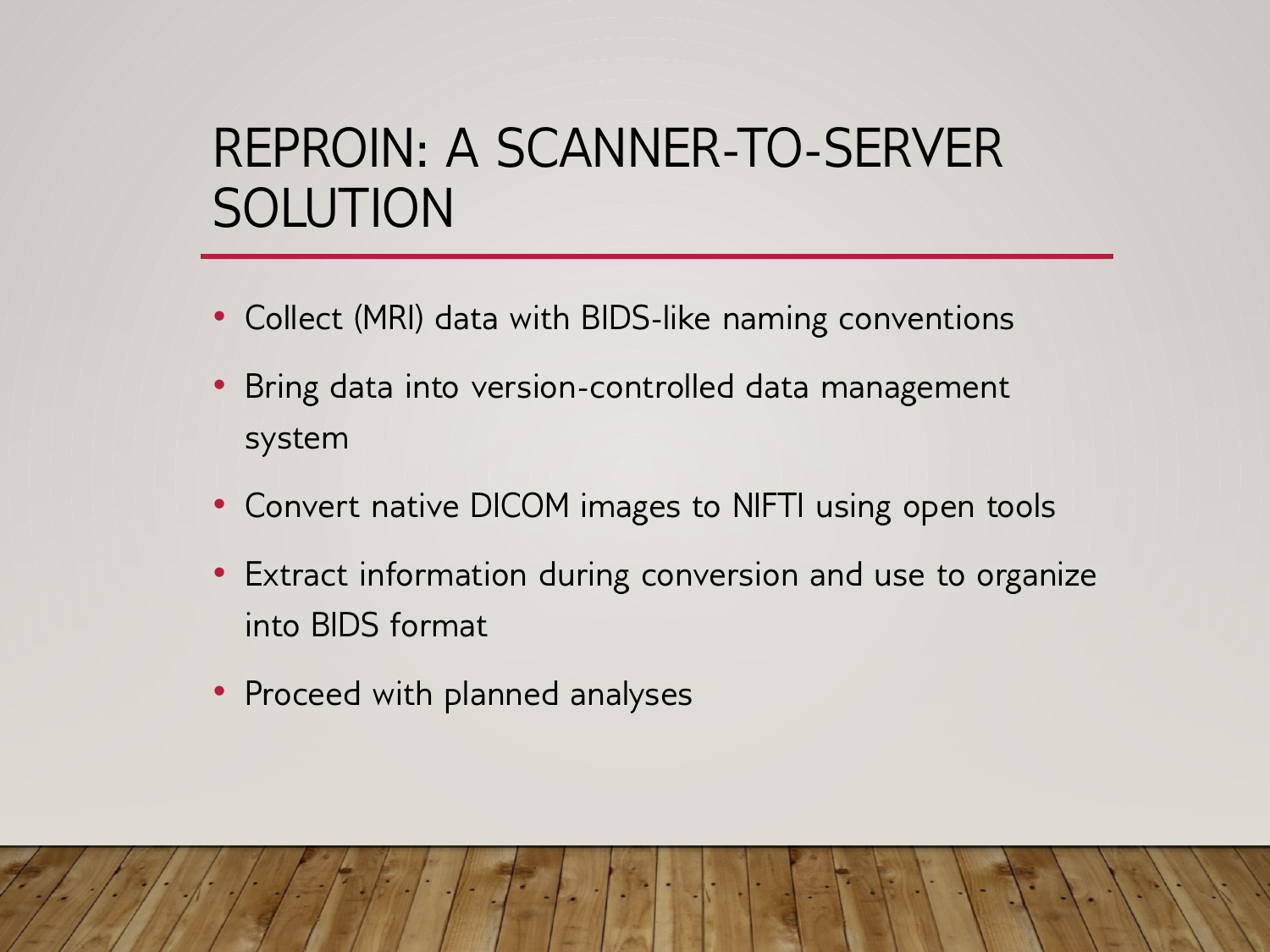

# ReproIN: A Scanner-to-Server Solution
Collect (MRI) data with BIDS-like naming conventions
Bring data into version-controlled data management system
Convert native DICOM images to NIFTI using open tools
Extract information during conversion and use to organize into BIDS format
Proceed with planned analyses